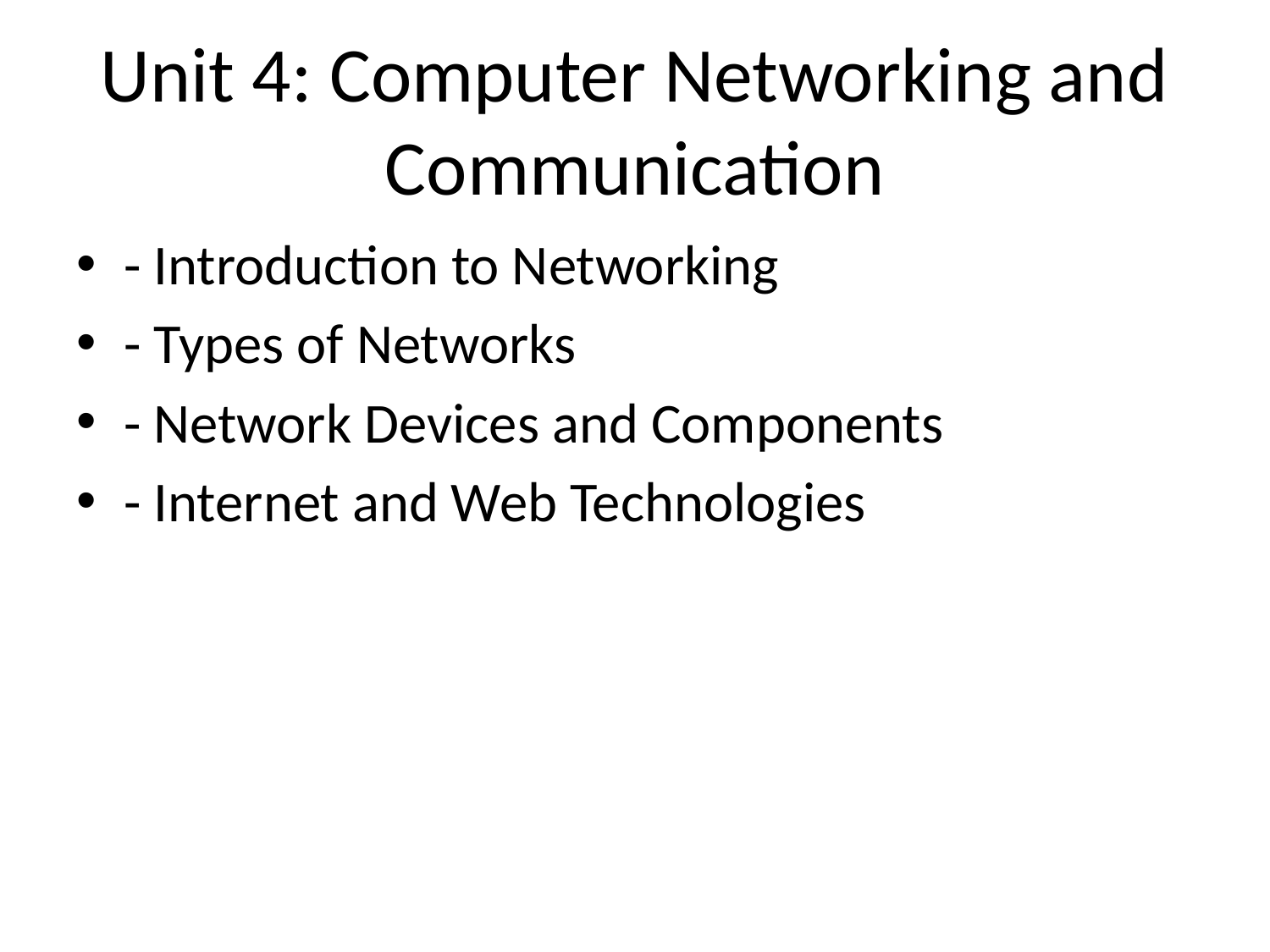

# Unit 4: Computer Networking and Communication
- Introduction to Networking
- Types of Networks
- Network Devices and Components
- Internet and Web Technologies